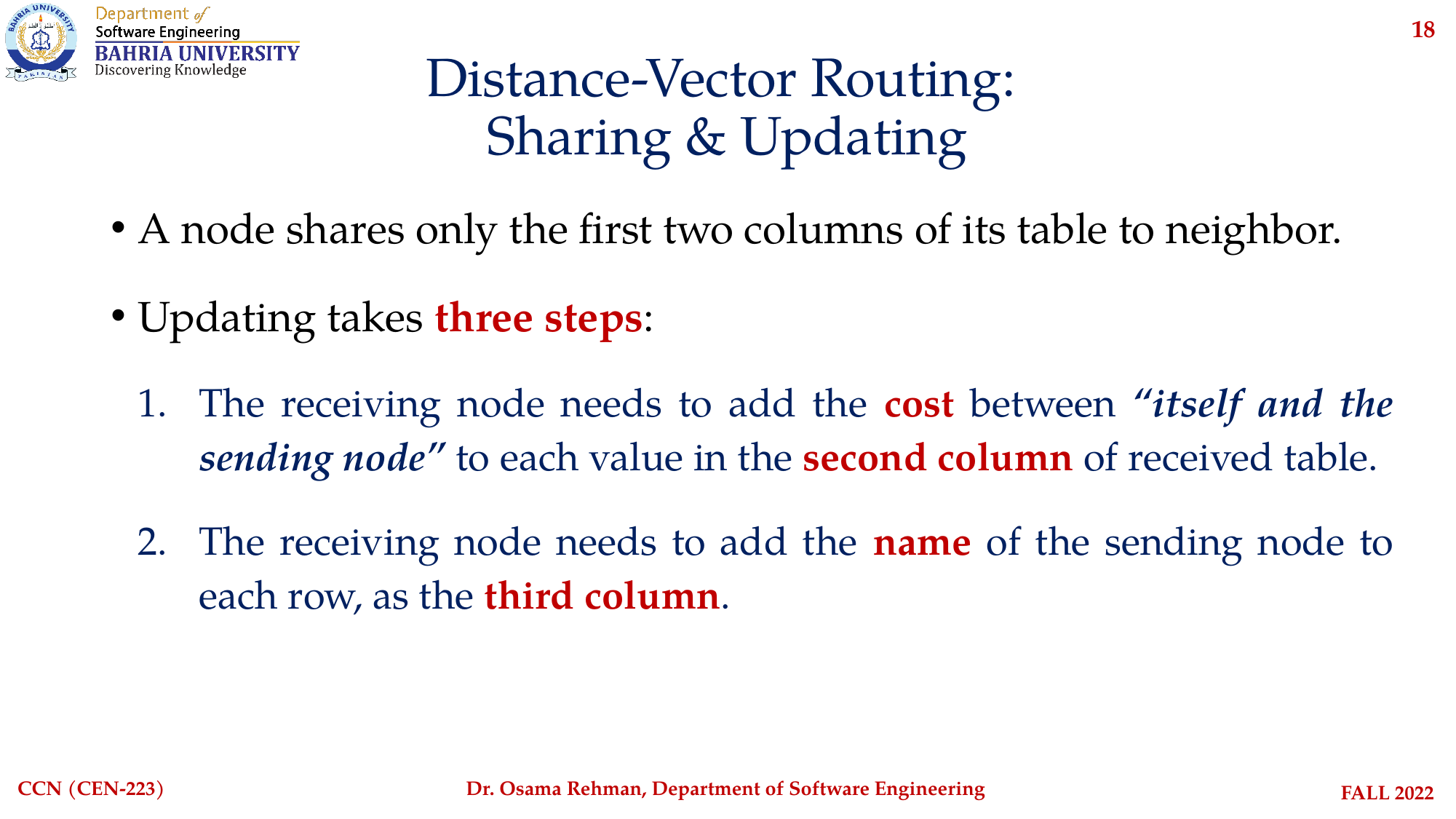

18
# Distance-Vector Routing: Sharing & Updating
A node shares only the first two columns of its table to neighbor.
Updating takes three steps:
The receiving node needs to add the cost between “itself and the sending node” to each value in the second column of received table.
The receiving node needs to add the name of the sending node to each row, as the third column.
CCN (CEN-223)
Dr. Osama Rehman, Department of Software Engineering